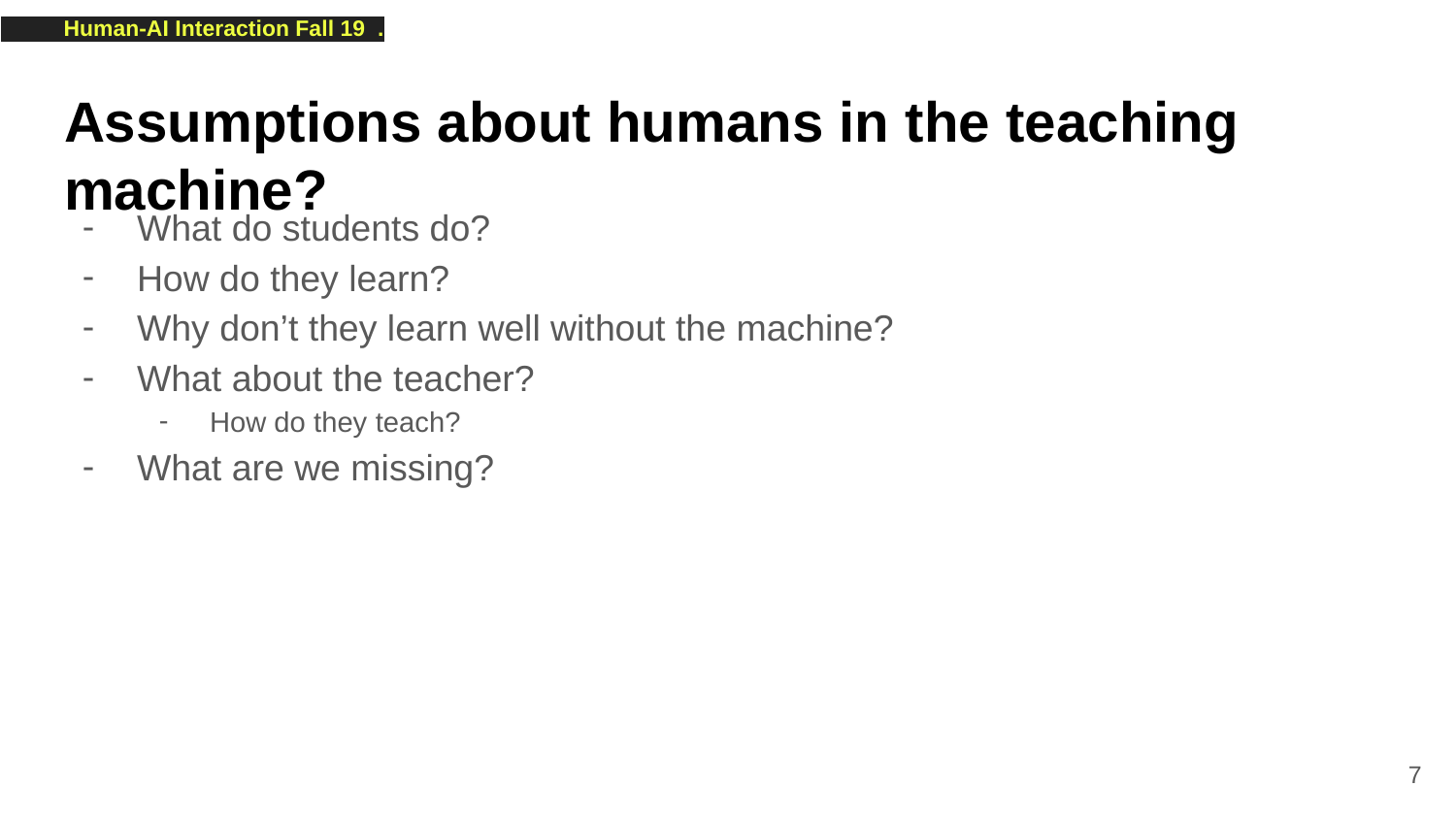

# Assumptions about humans in the teaching machine?
What do students do?
How do they learn?
Why don’t they learn well without the machine?
What about the teacher?
How do they teach?
What are we missing?
7